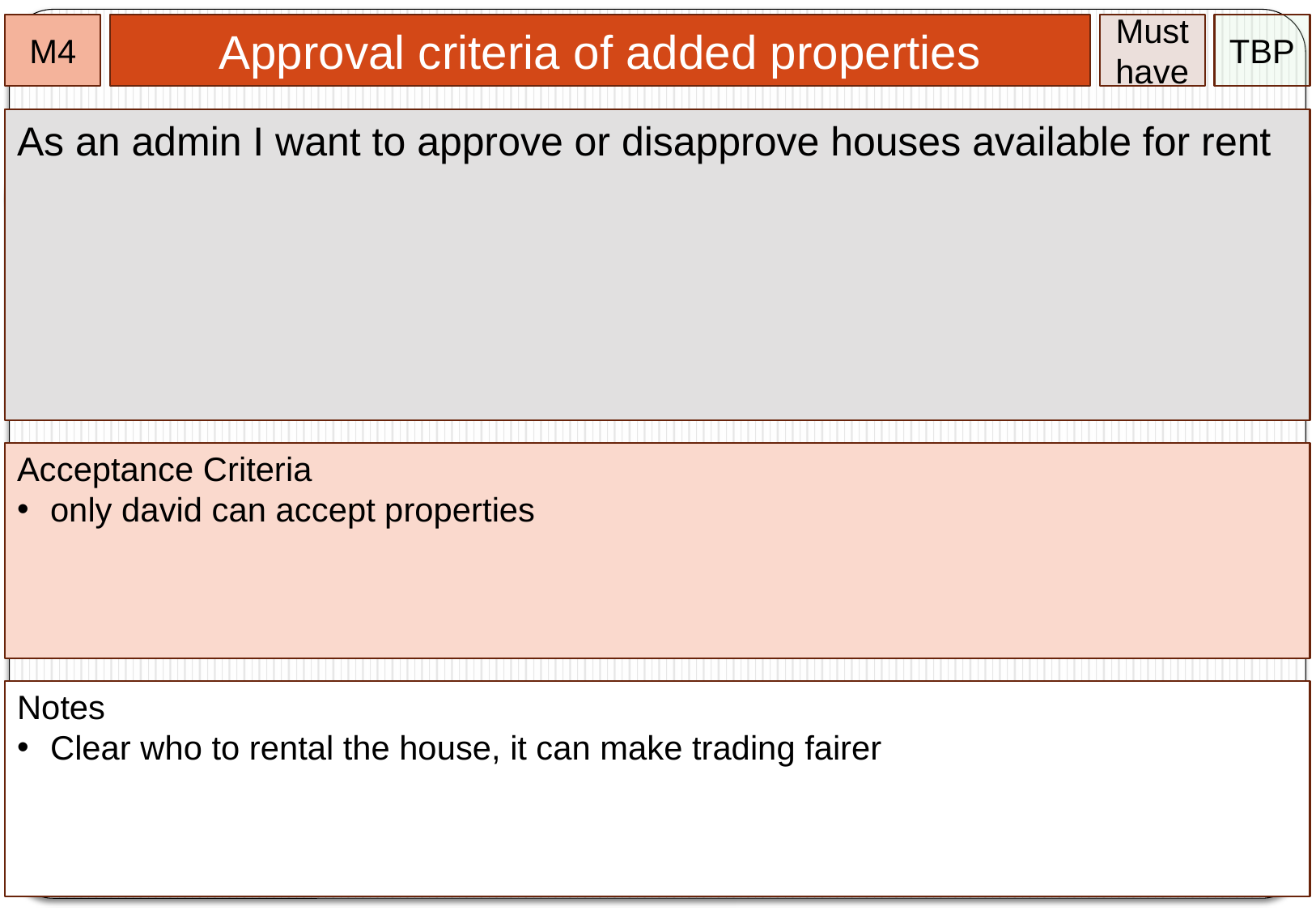

M4
Approval criteria of added properties
Must
have
TBP
As an admin I want to approve or disapprove houses available for rent
Acceptance Criteria
 only david can accept properties
Notes
 Clear who to rental the house, it can make trading fairer